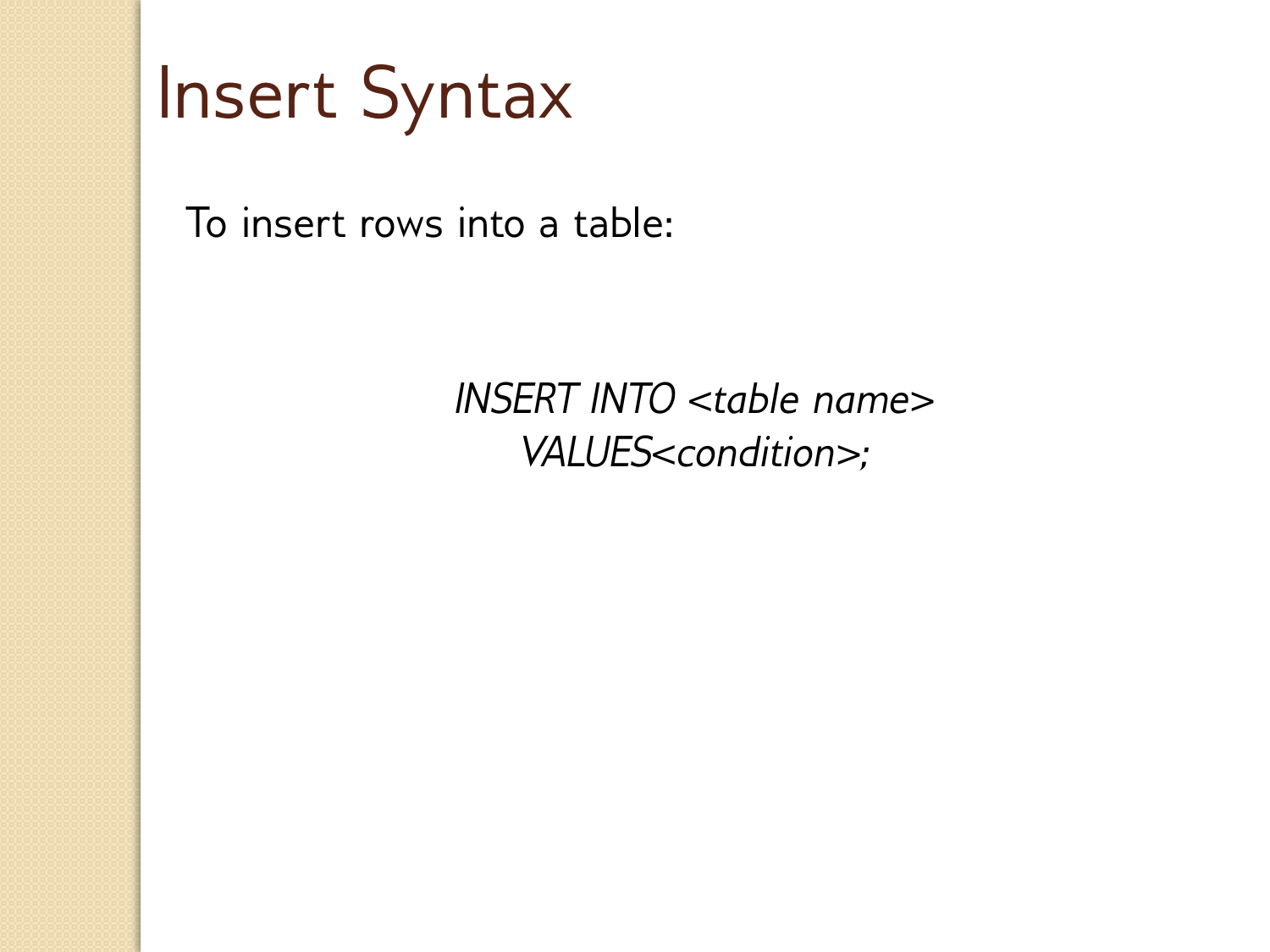

Insert Syntax
To insert rows into a table:

INSERT INTO <table name>
VALUES<condition>;